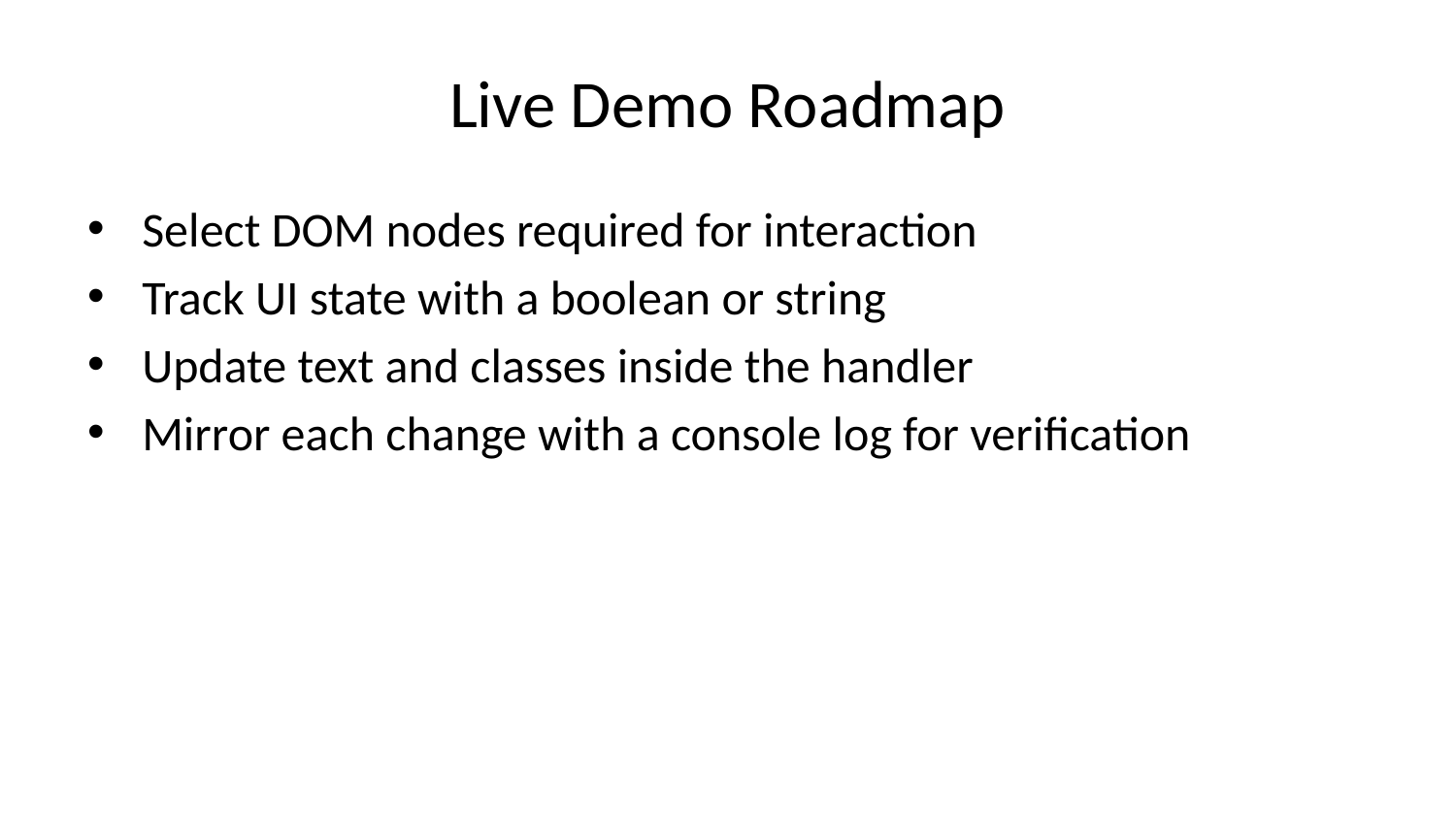

# Live Demo Roadmap
Select DOM nodes required for interaction
Track UI state with a boolean or string
Update text and classes inside the handler
Mirror each change with a console log for verification